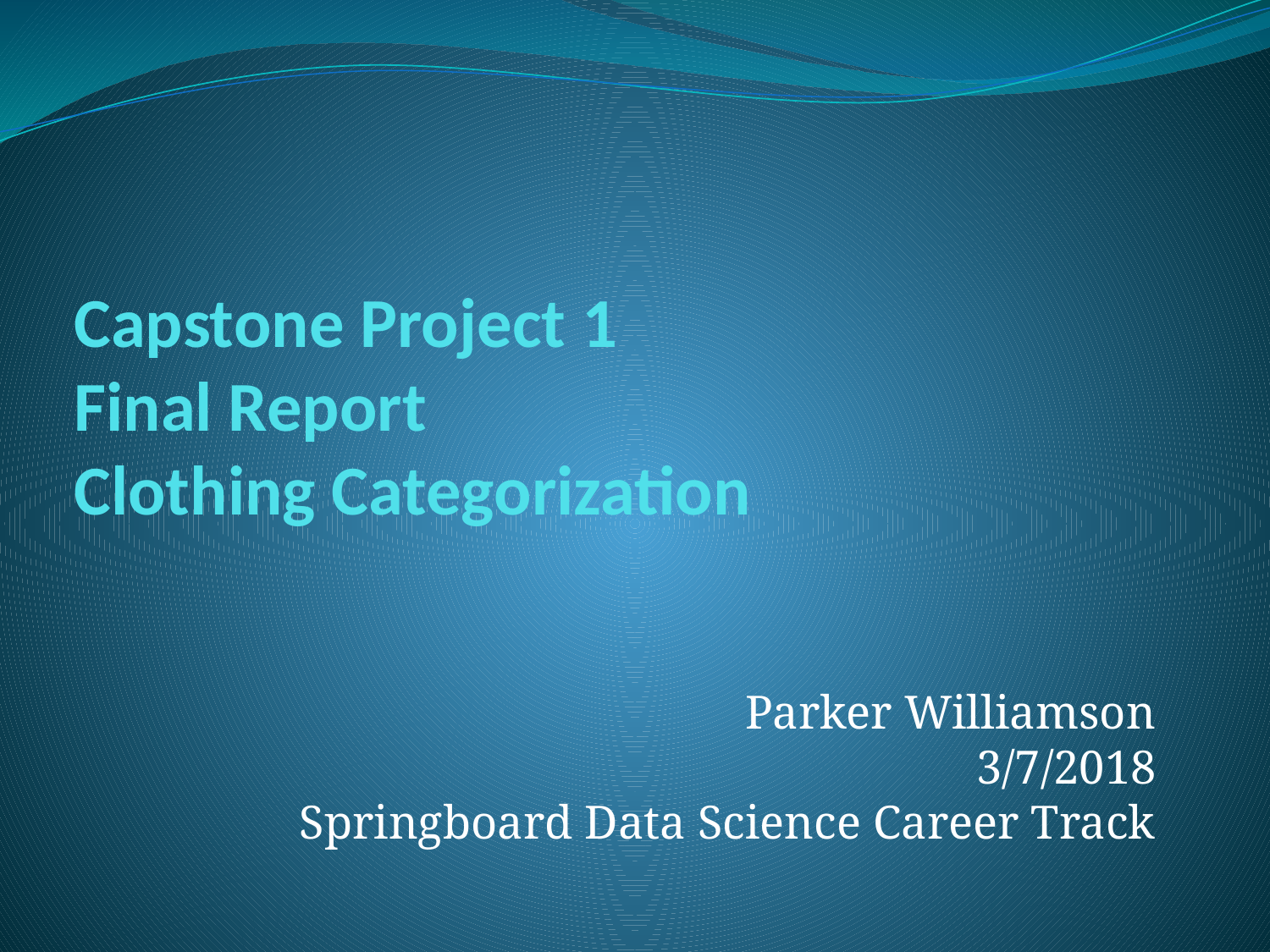

# Capstone Project 1 Final Report Clothing Categorization
Parker Williamson
3/7/2018
Springboard Data Science Career Track